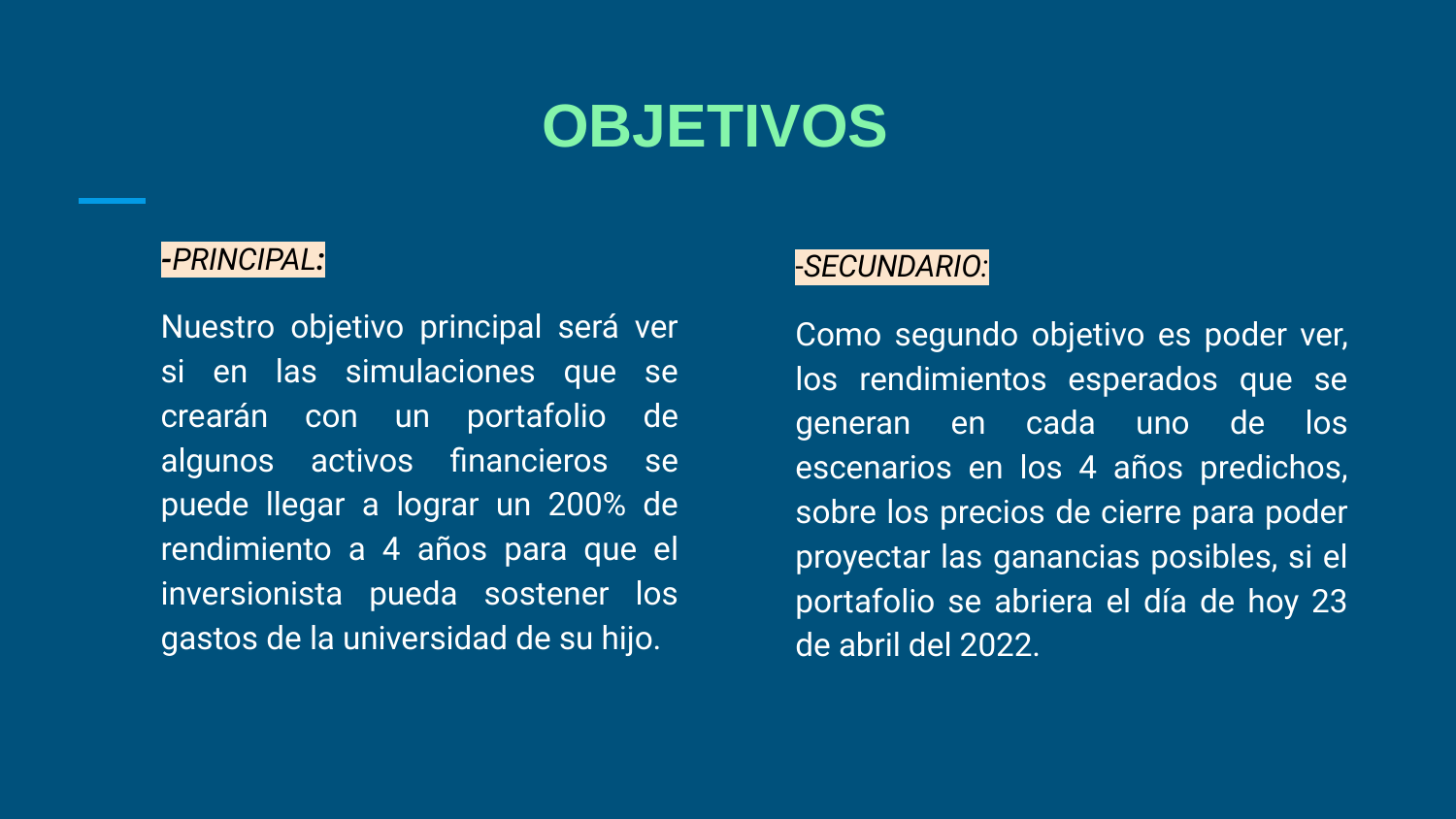

# OBJETIVOS
-PRINCIPAL:
Nuestro objetivo principal será ver si en las simulaciones que se crearán con un portafolio de algunos activos financieros se puede llegar a lograr un 200% de rendimiento a 4 años para que el inversionista pueda sostener los gastos de la universidad de su hijo.
-SECUNDARIO:
Como segundo objetivo es poder ver, los rendimientos esperados que se generan en cada uno de los escenarios en los 4 años predichos, sobre los precios de cierre para poder proyectar las ganancias posibles, si el portafolio se abriera el día de hoy 23 de abril del 2022.